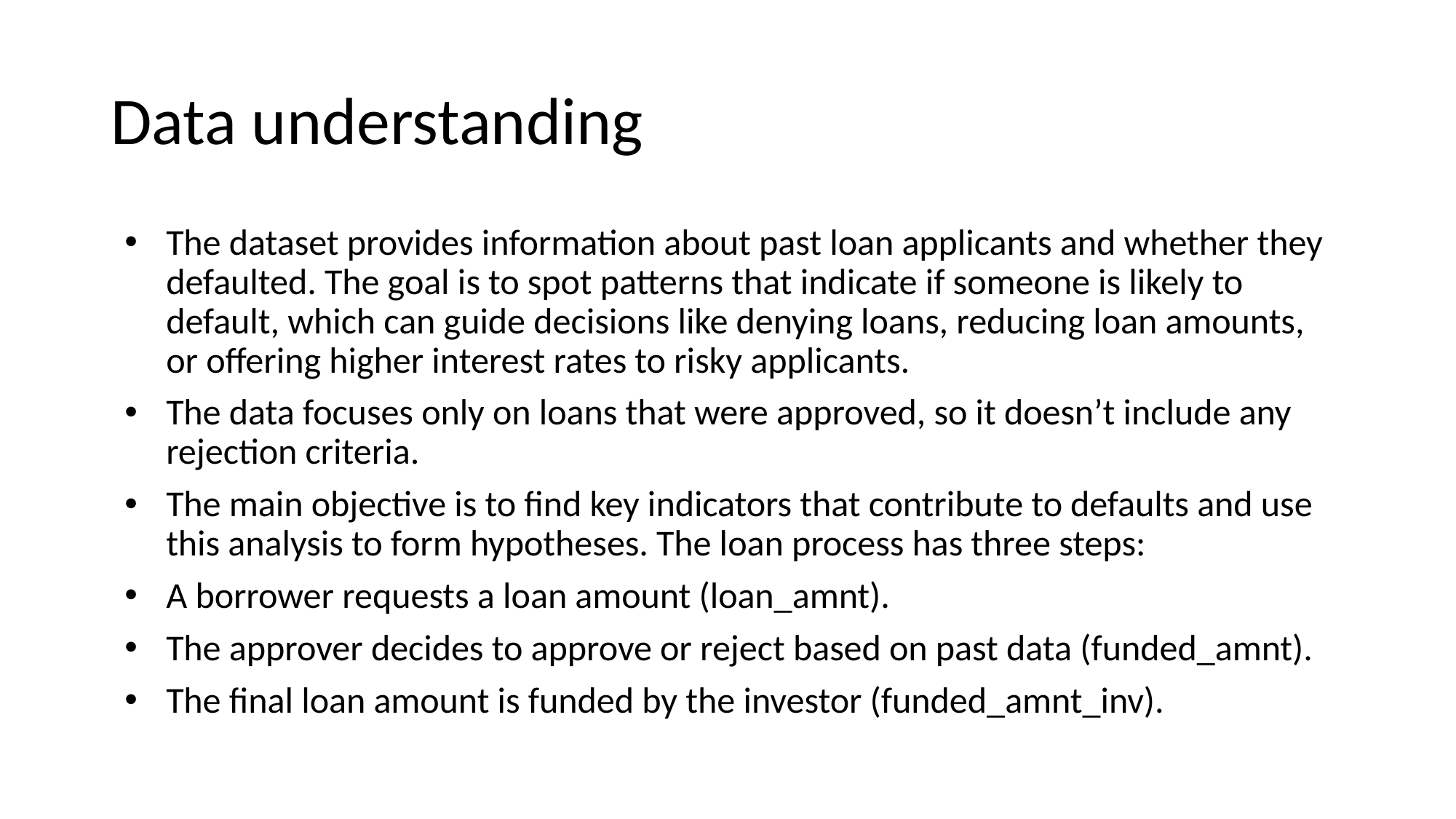

# Data understanding
The dataset provides information about past loan applicants and whether they defaulted. The goal is to spot patterns that indicate if someone is likely to default, which can guide decisions like denying loans, reducing loan amounts, or offering higher interest rates to risky applicants.
The data focuses only on loans that were approved, so it doesn’t include any rejection criteria.
The main objective is to find key indicators that contribute to defaults and use this analysis to form hypotheses. The loan process has three steps:
A borrower requests a loan amount (loan_amnt).
The approver decides to approve or reject based on past data (funded_amnt).
The final loan amount is funded by the investor (funded_amnt_inv).